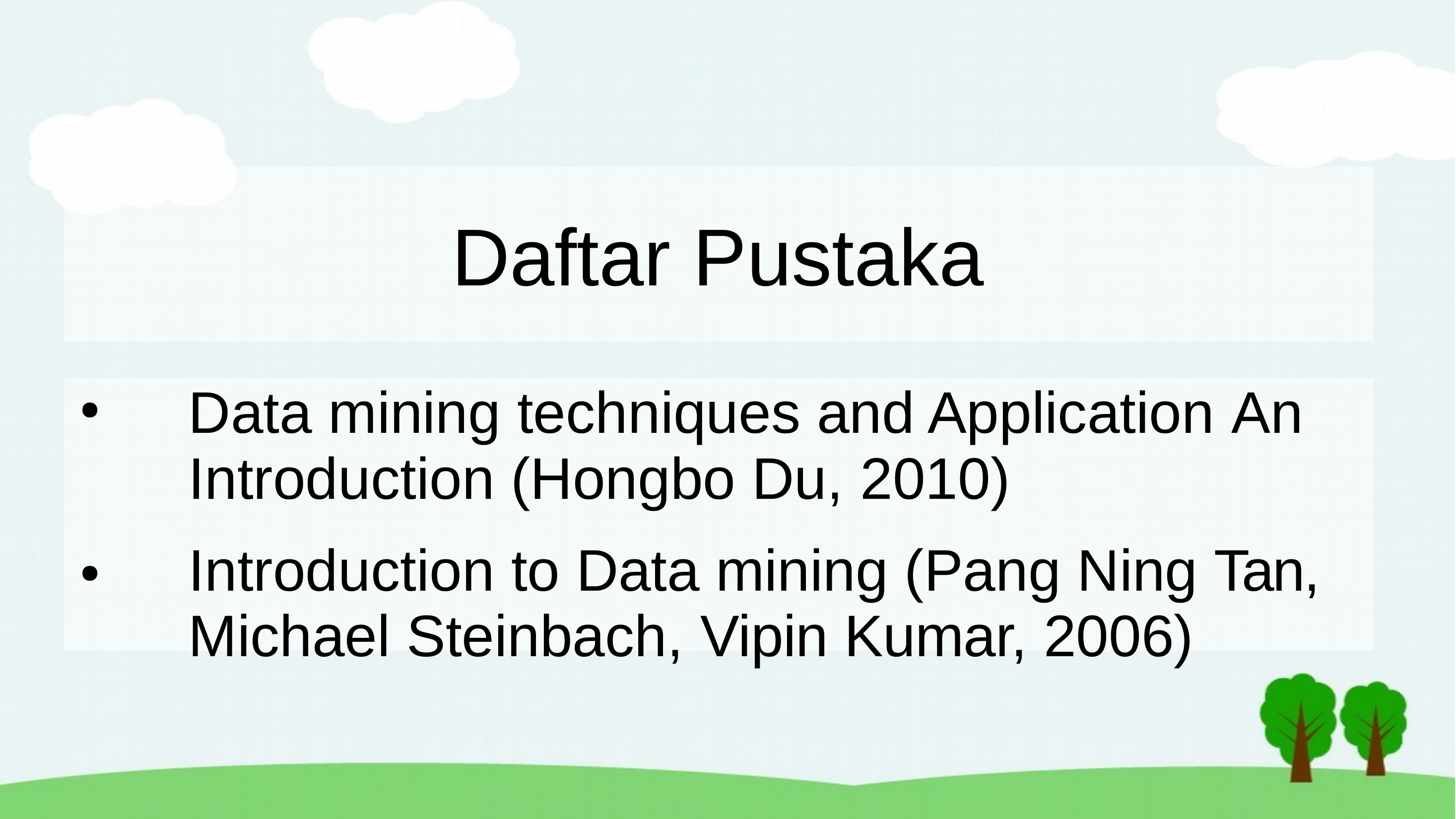

# Daftar Pustaka

Data mining techniques and Application An  Introduction (Hongbo Du, 2010)
Introduction to Data mining (Pang Ning Tan,  Michael Steinbach, Vipin Kumar, 2006)
●

●